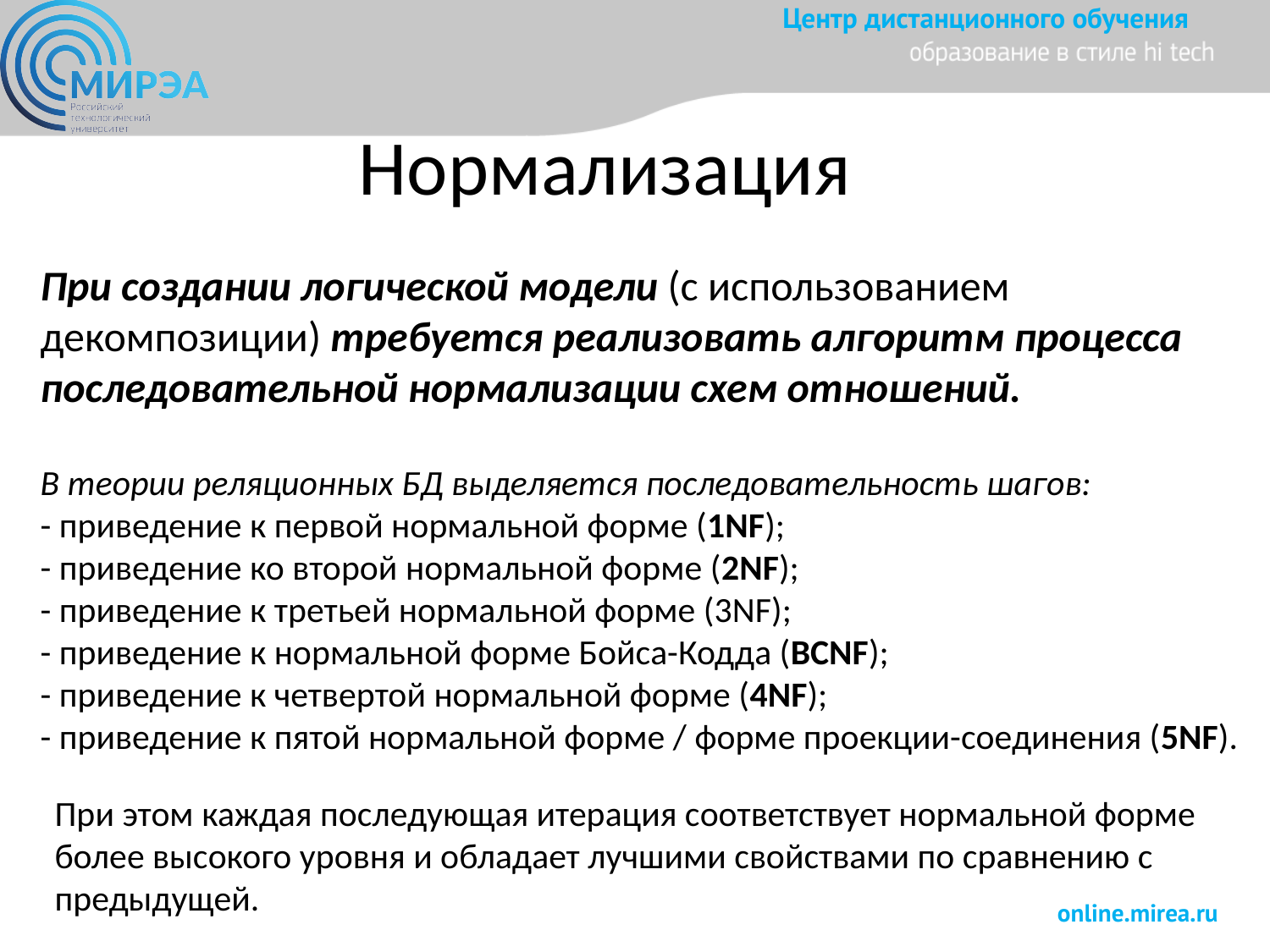

# Нормализация
При создании логической модели (с использованием декомпозиции) требуется реализовать алгоритм процесса последовательной нормализации схем отношений.
В теории реляционных БД выделяется последовательность шагов:
- приведение к первой нормальной форме (1NF);
- приведение ко второй нормальной форме (2NF);
- приведение к третьей нормальной форме (3NF);
- приведение к нормальной форме Бойса-Кодда (ВСNF);
- приведение к четвертой нормальной форме (4NF);
- приведение к пятой нормальной форме / форме проекции-соединения (5NF).
При этом каждая последующая итерация соответствует нормальной форме более высокого уровня и обладает лучшими свойствами по сравнению с предыдущей.